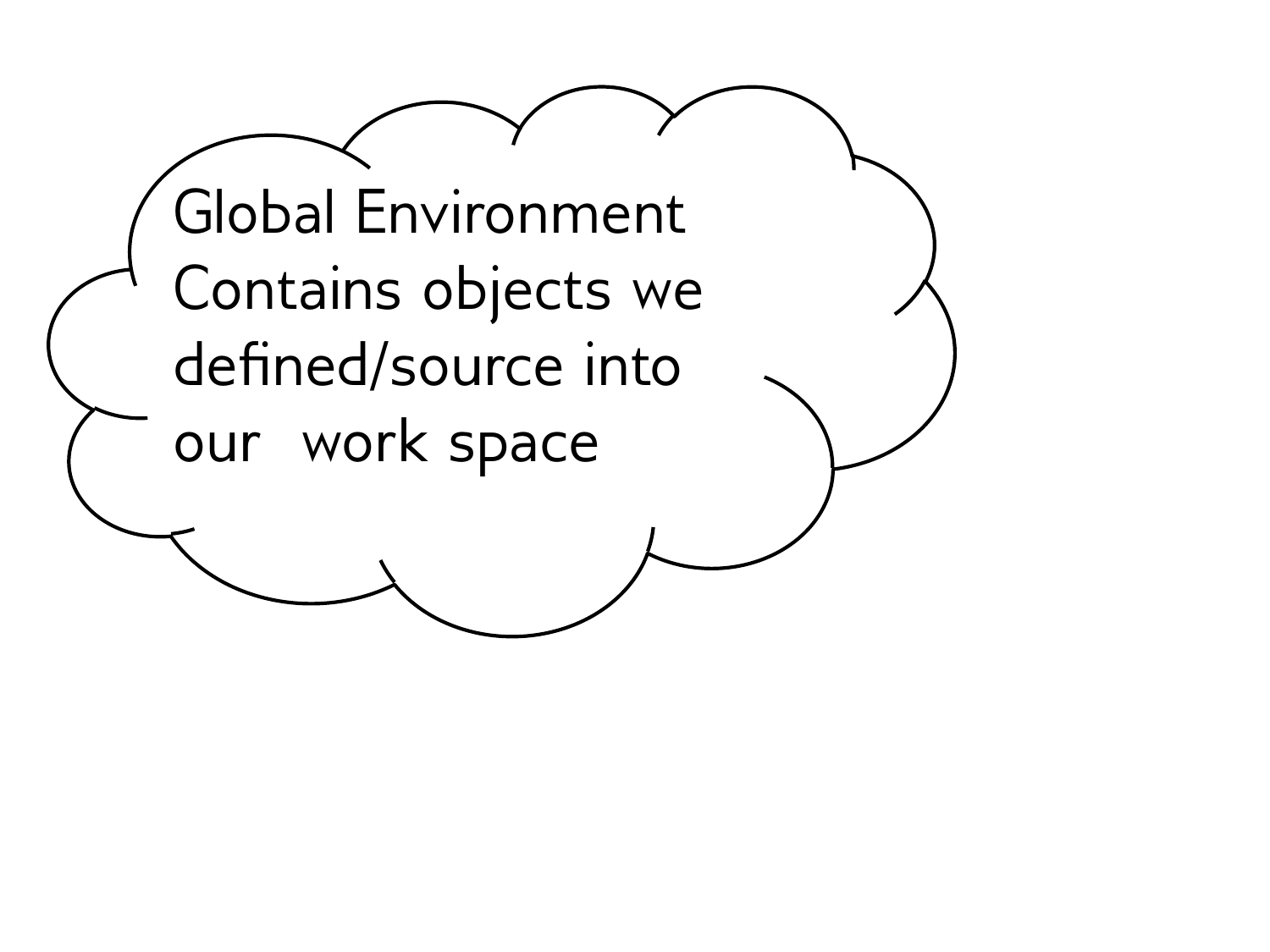

Global Environment
Contains objects we
defined/source into
our  work space